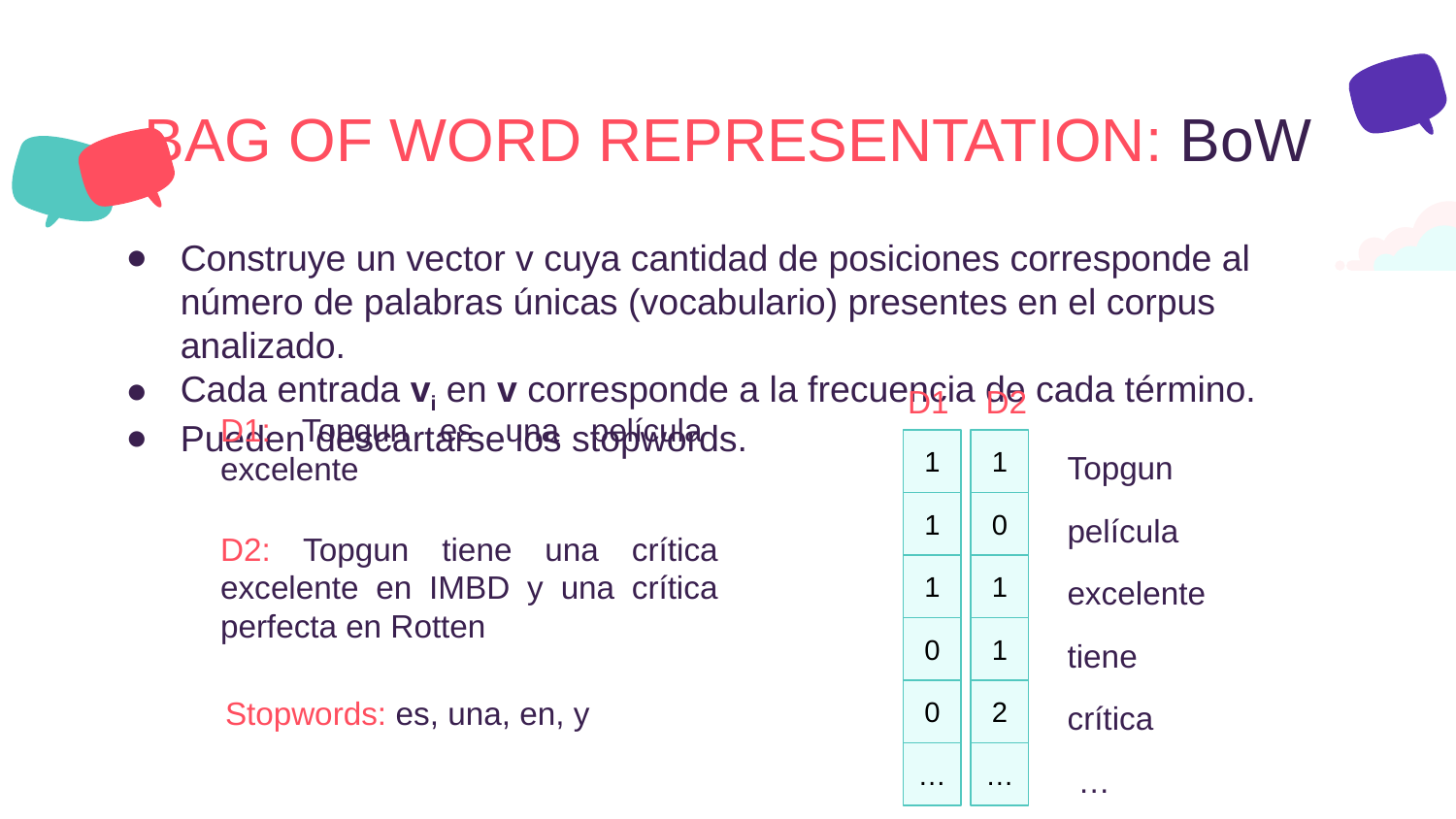

# BAG OF WORD REPRESENTATION: BoW

Construye un vector v cuya cantidad de posiciones corresponde al número de palabras únicas (vocabulario) presentes en el corpus analizado.
Cada entrada vi en v corresponde a la frecuencia de cada término.
Pueden descartarse los stopwords.
D1
D2
D1: Topgun es una película excelente
1
1
Topgun
1
0
película
D2: Topgun tiene una crítica excelente en IMBD y una crítica perfecta en Rotten
1
1
excelente
0
1
tiene
Stopwords: es, una, en, y
0
2
crítica
…
…
…